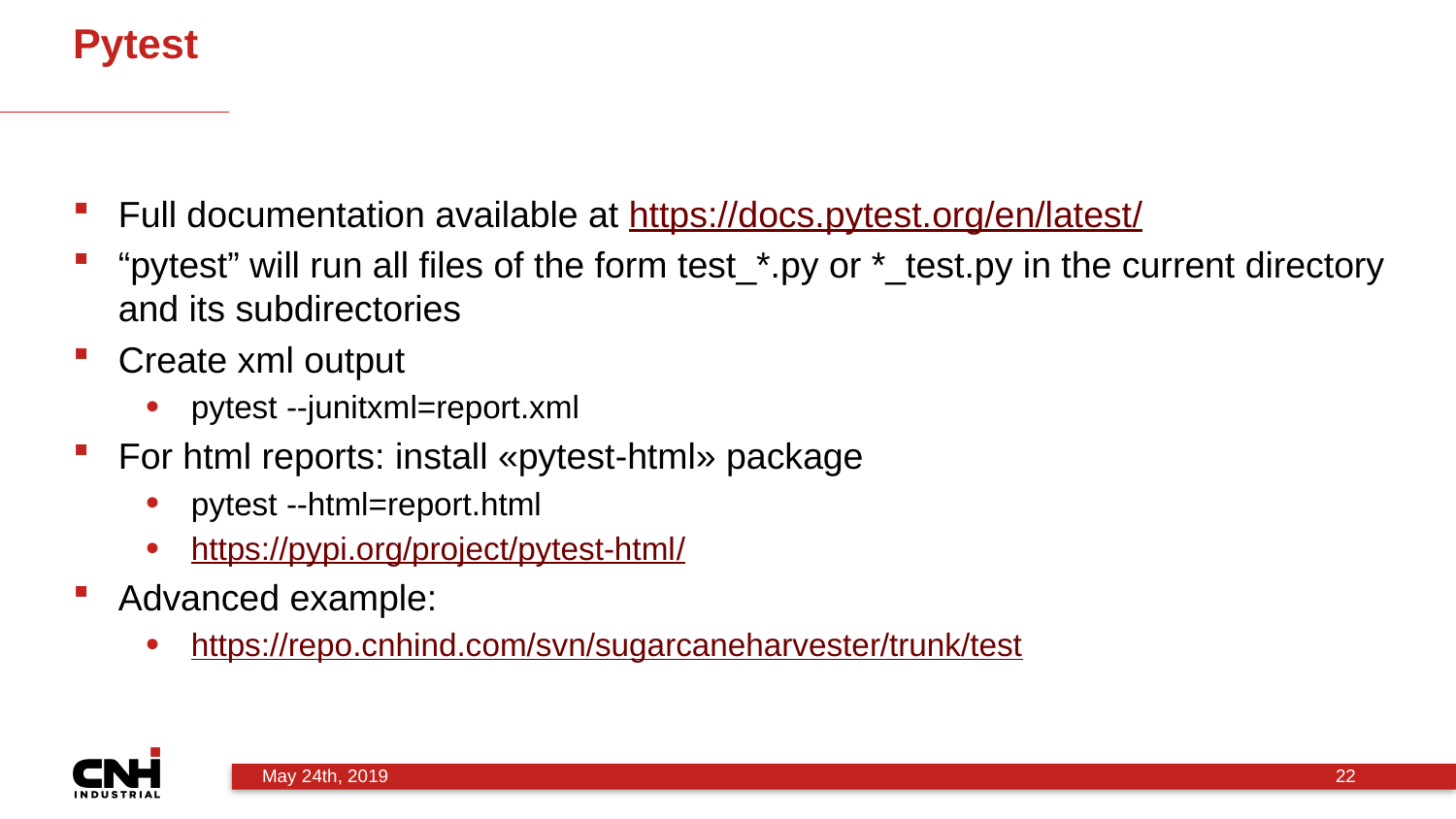

# Pytest

Full documentation available at https://docs.pytest.org/en/latest/
“pytest” will run all files of the form test_*.py or *_test.py in the current directory and its subdirectories
Create xml output
pytest --junitxml=report.xml
For html reports: install «pytest-html» package
pytest --html=report.html
https://pypi.org/project/pytest-html/
Advanced example:
https://repo.cnhind.com/svn/sugarcaneharvester/trunk/test

22